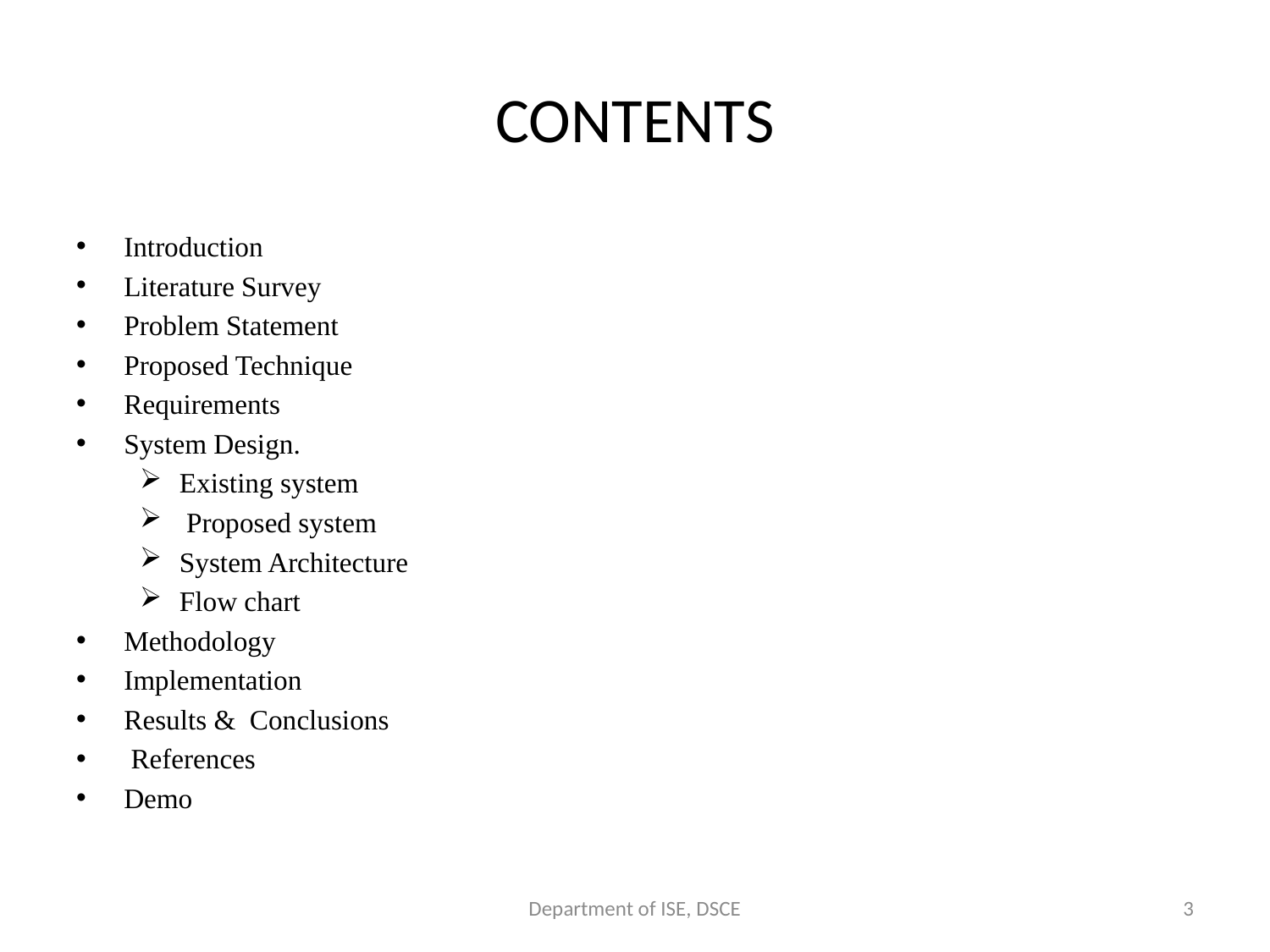

# CONTENTS
Introduction
Literature Survey
Problem Statement
Proposed Technique
Requirements
System Design.
Existing system
 Proposed system
System Architecture
Flow chart
Methodology
Implementation
Results &  Conclusions
 References
Demo

Department of ISE, DSCE
3